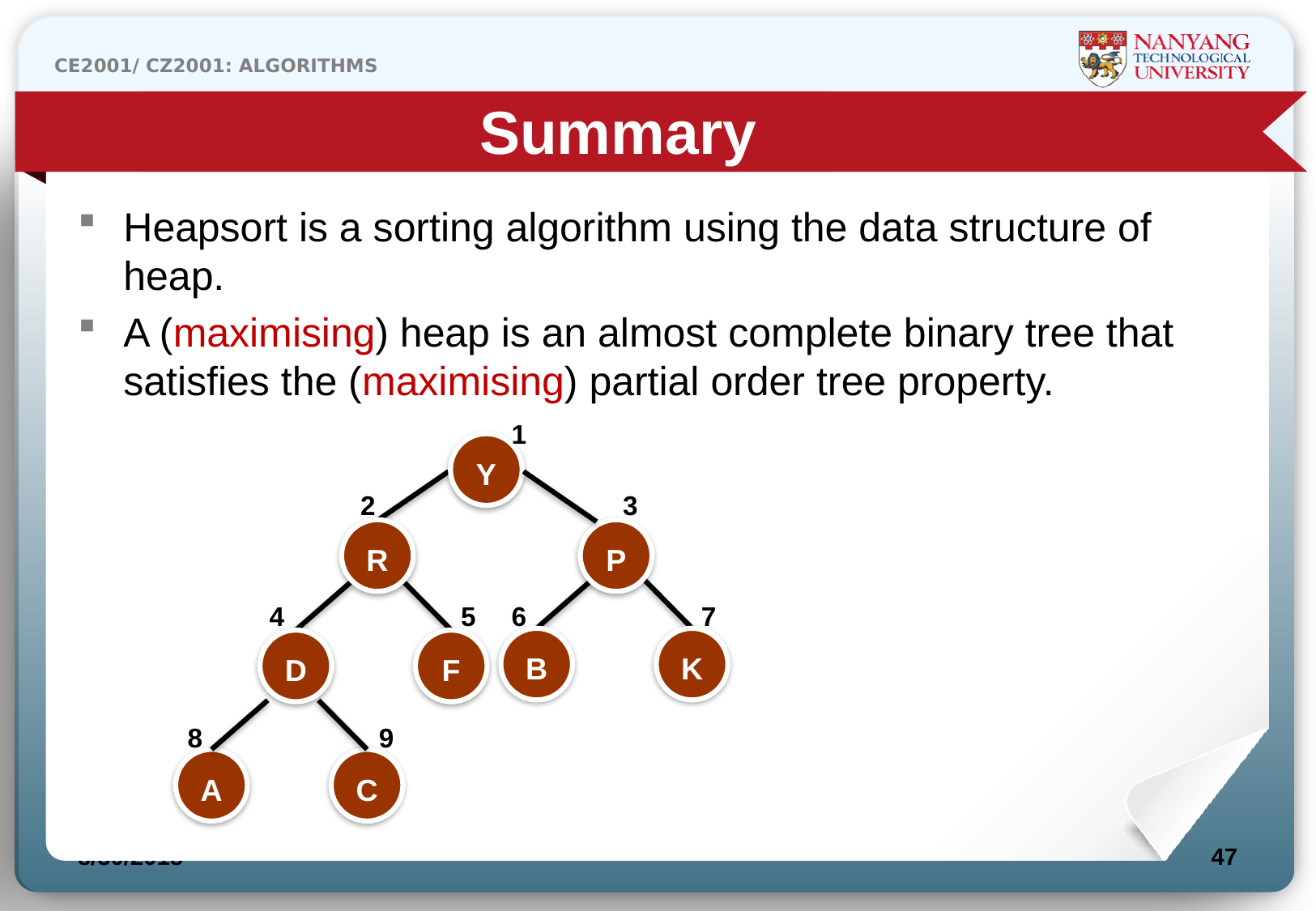

Summary
Heapsort is a sorting algorithm using the data structure of heap.
A (maximising) heap is an almost complete binary tree that satisfies the (maximising) partial order tree property.
1
Y
2
3
R
P
4
5
6
7
B
K
D
F
8
9
A
C